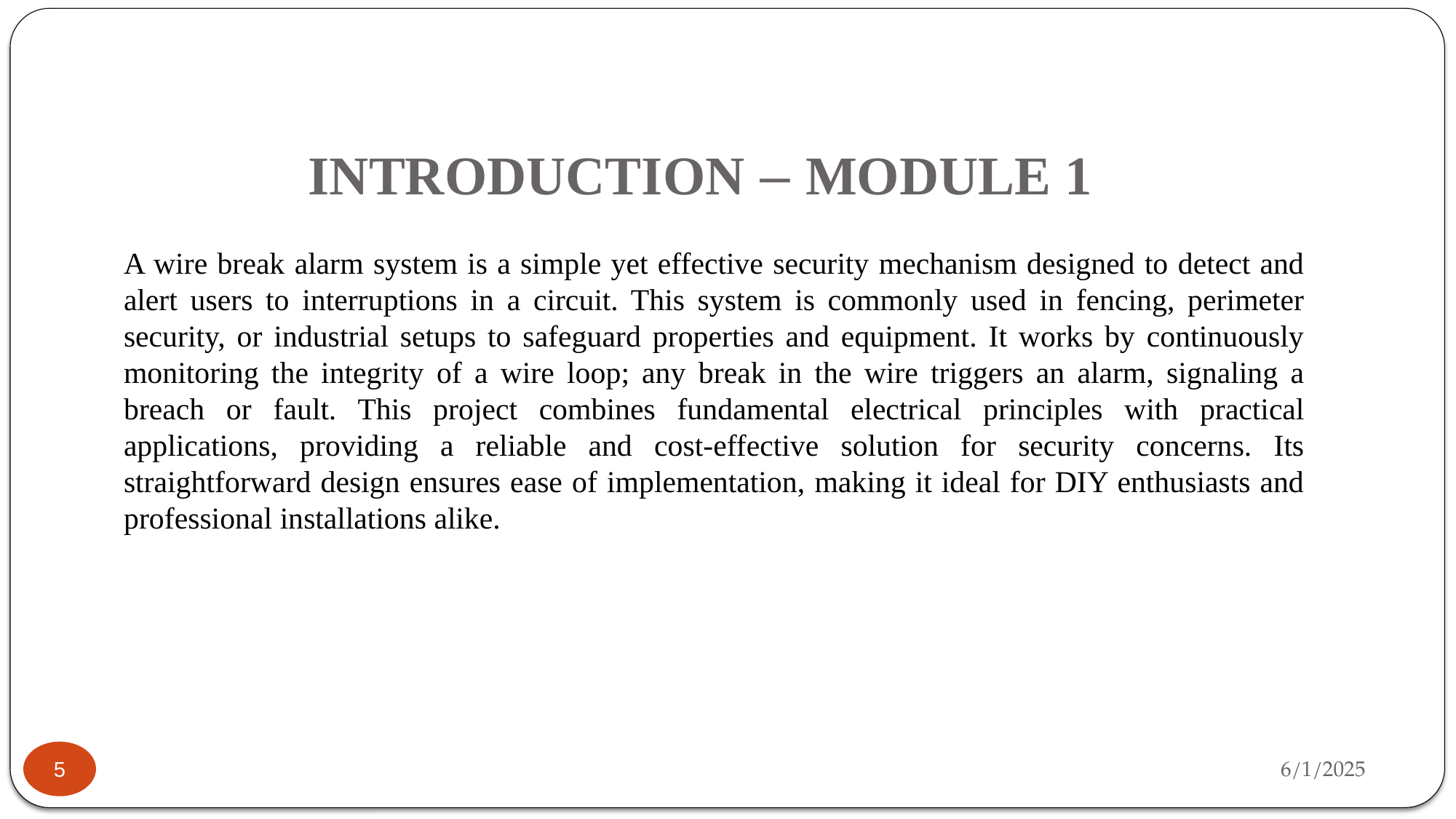

# INTRODUCTION – MODULE 1

A wire break alarm system is a simple yet effective security mechanism designed to detect and alert users to interruptions in a circuit. This system is commonly used in fencing, perimeter security, or industrial setups to safeguard properties and equipment. It works by continuously monitoring the integrity of a wire loop; any break in the wire triggers an alarm, signaling a breach or fault. This project combines fundamental electrical principles with practical applications, providing a reliable and cost-effective solution for security concerns. Its straightforward design ensures ease of implementation, making it ideal for DIY enthusiasts and professional installations alike.
6/1/2025
5